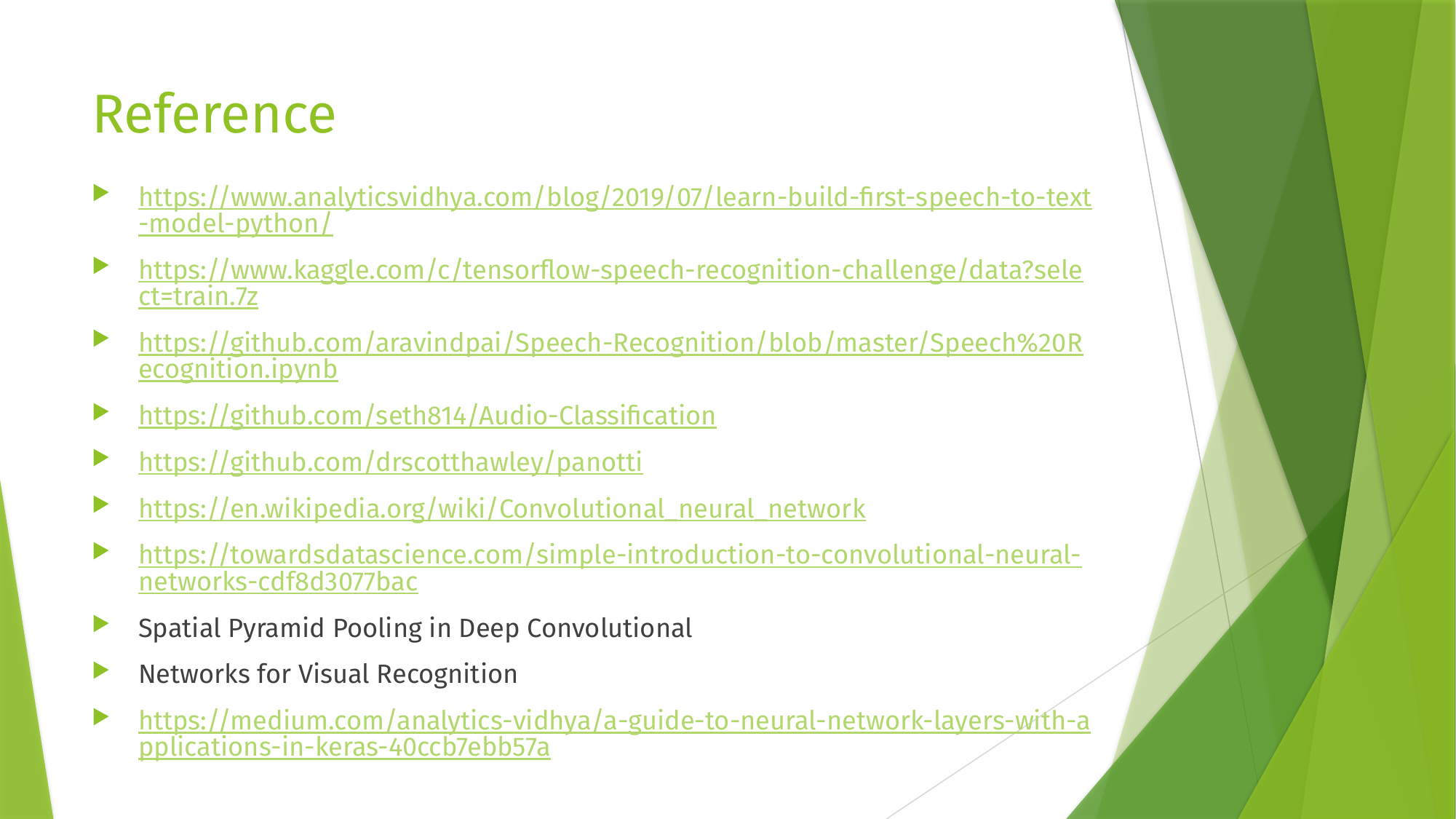

# Reference
https://www.analyticsvidhya.com/blog/2019/07/learn-build-first-speech-to-text-model-python/
https://www.kaggle.com/c/tensorflow-speech-recognition-challenge/data?select=train.7z
https://github.com/aravindpai/Speech-Recognition/blob/master/Speech%20Recognition.ipynb
https://github.com/seth814/Audio-Classification
https://github.com/drscotthawley/panotti
https://en.wikipedia.org/wiki/Convolutional_neural_network
https://towardsdatascience.com/simple-introduction-to-convolutional-neural-networks-cdf8d3077bac
Spatial Pyramid Pooling in Deep Convolutional
Networks for Visual Recognition
https://medium.com/analytics-vidhya/a-guide-to-neural-network-layers-with-applications-in-keras-40ccb7ebb57a